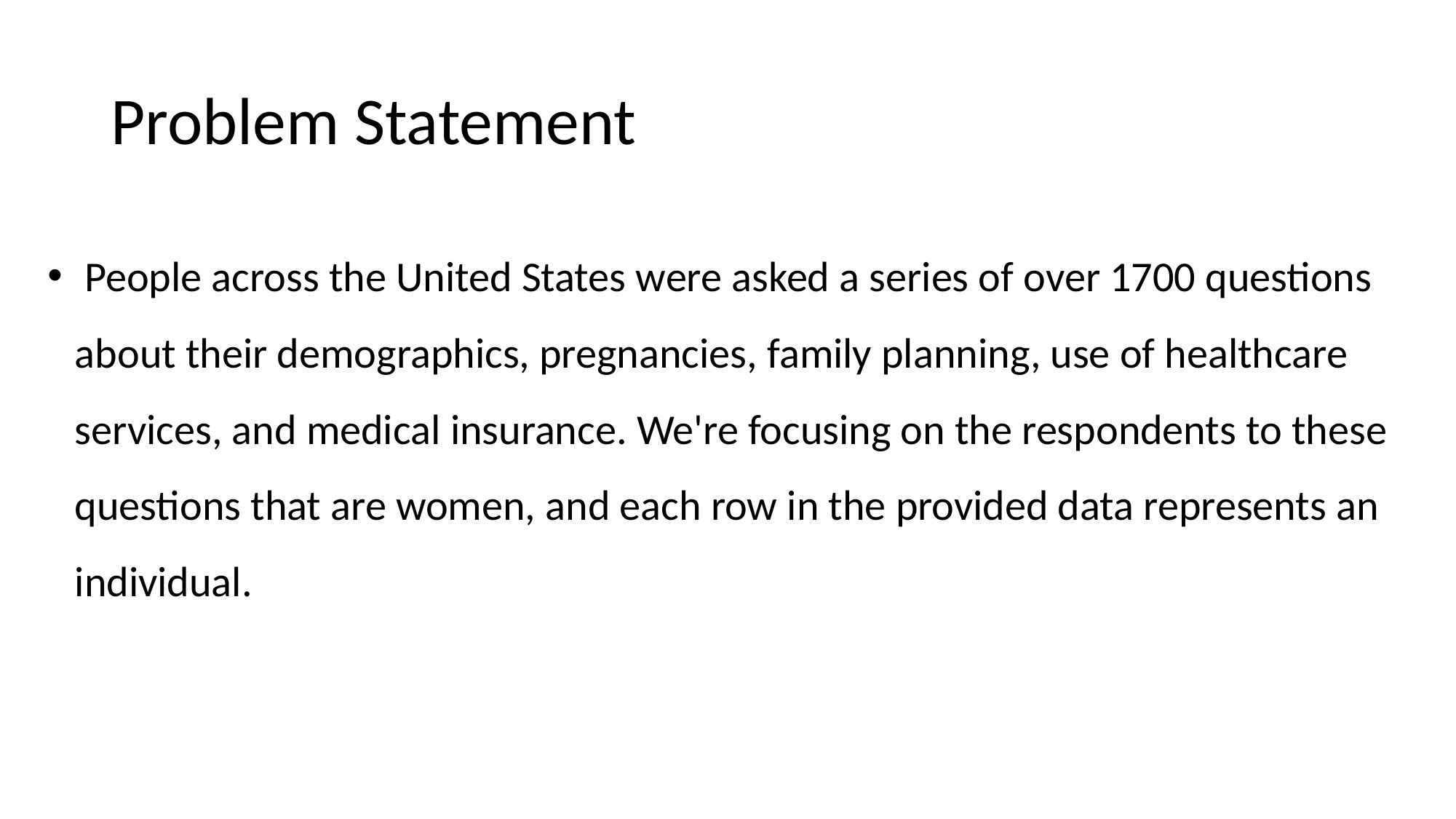

# Problem Statement
 People across the United States were asked a series of over 1700 questions about their demographics, pregnancies, family planning, use of healthcare services, and medical insurance. We're focusing on the respondents to these questions that are women, and each row in the provided data represents an individual.